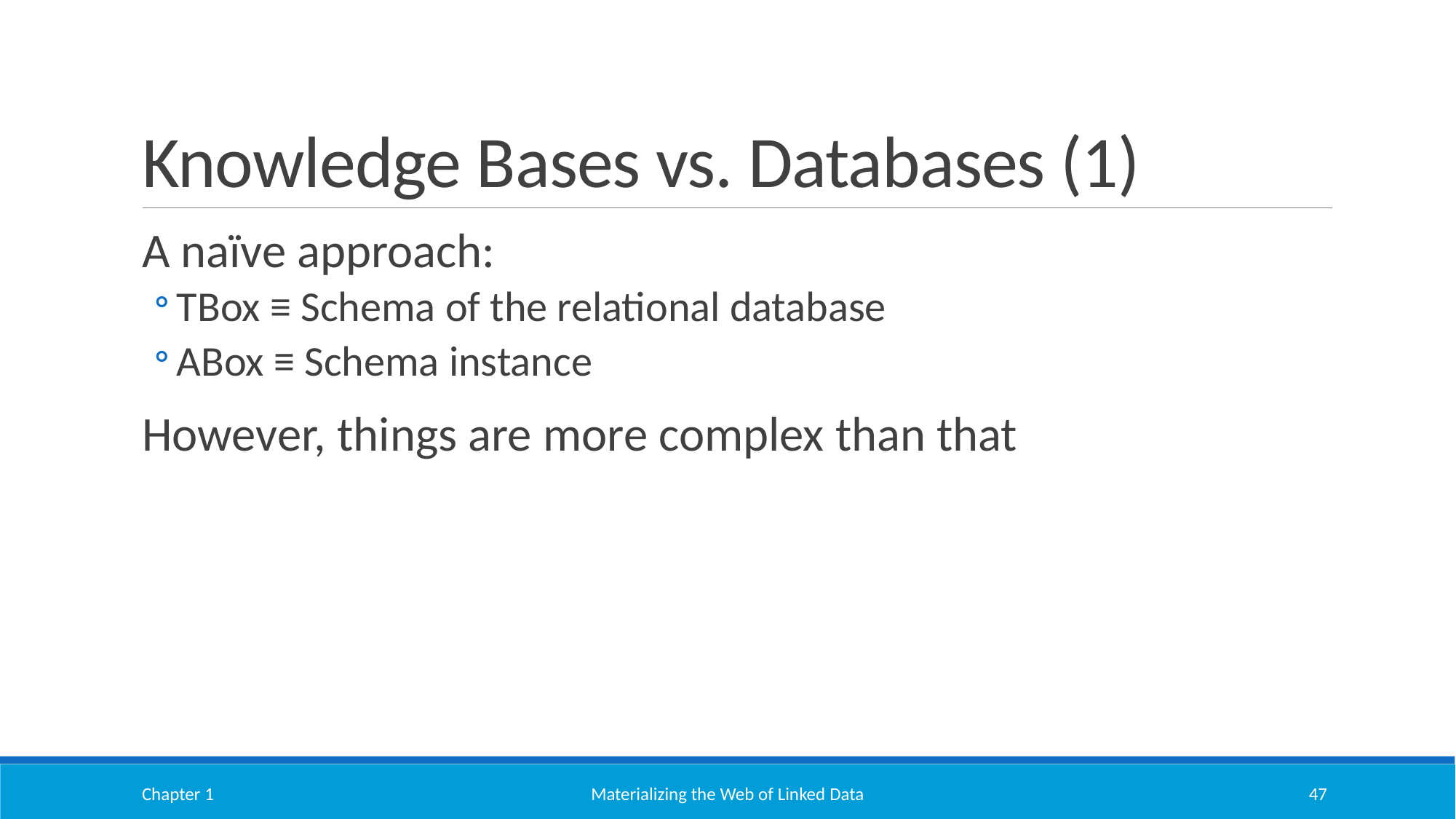

# Knowledge Bases vs. Databases (1)
A naïve approach:
TBox ≡ Schema of the relational database
ABox ≡ Schema instance
However, things are more complex than that

Chapter 1
Materializing the Web of Linked Data
47